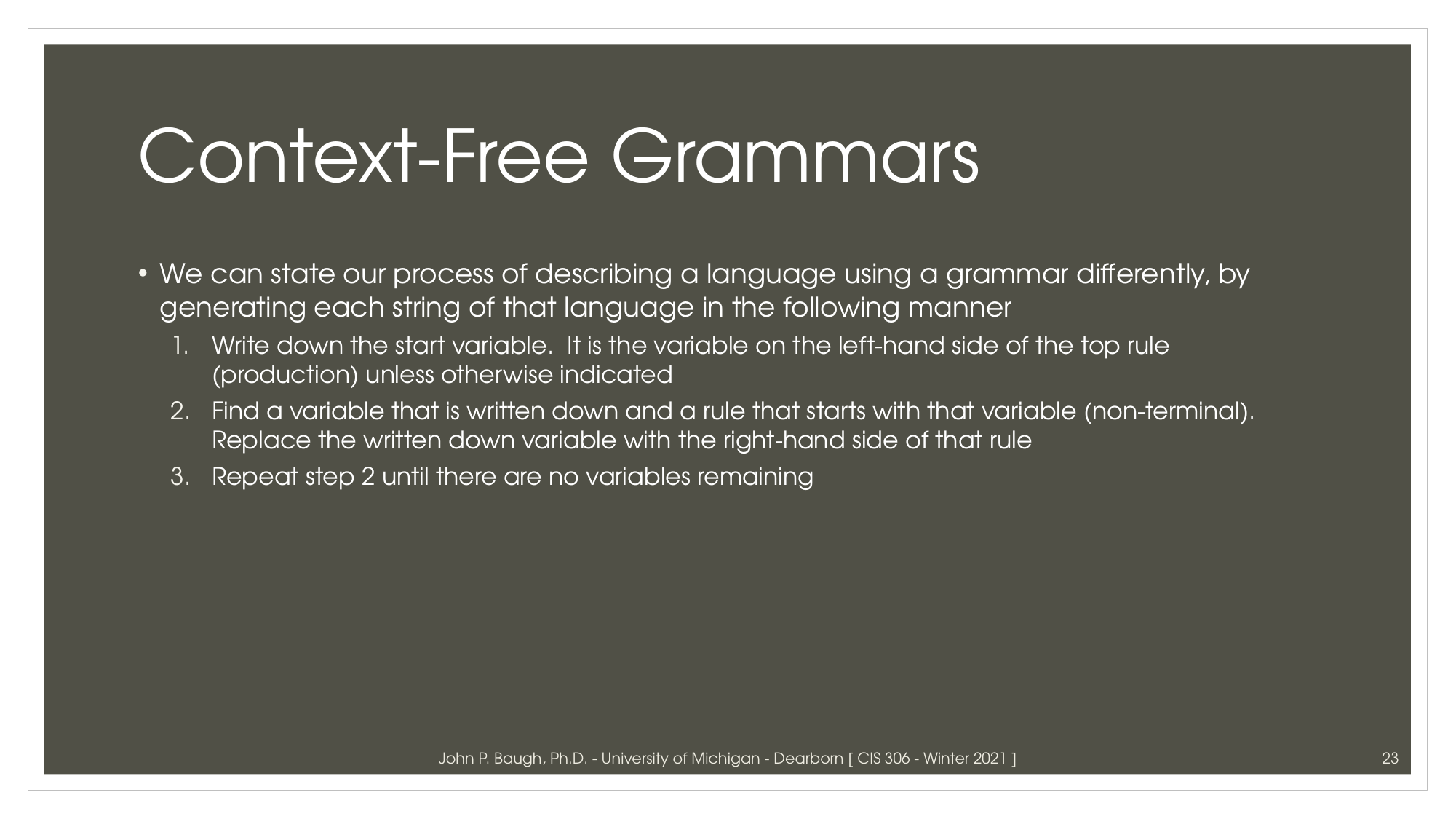

# Context-Free Grammars
We can state our process of describing a language using a grammar differently, by generating each string of that language in the following manner
Write down the start variable.  It is the variable on the left-hand side of the top rule (production) unless otherwise indicated
Find a variable that is written down and a rule that starts with that variable (non-terminal).  Replace the written down variable with the right-hand side of that rule
Repeat step 2 until there are no variables remaining
John P. Baugh, Ph.D. - University of Michigan - Dearborn [ CIS 306 - Winter 2021 ]
23